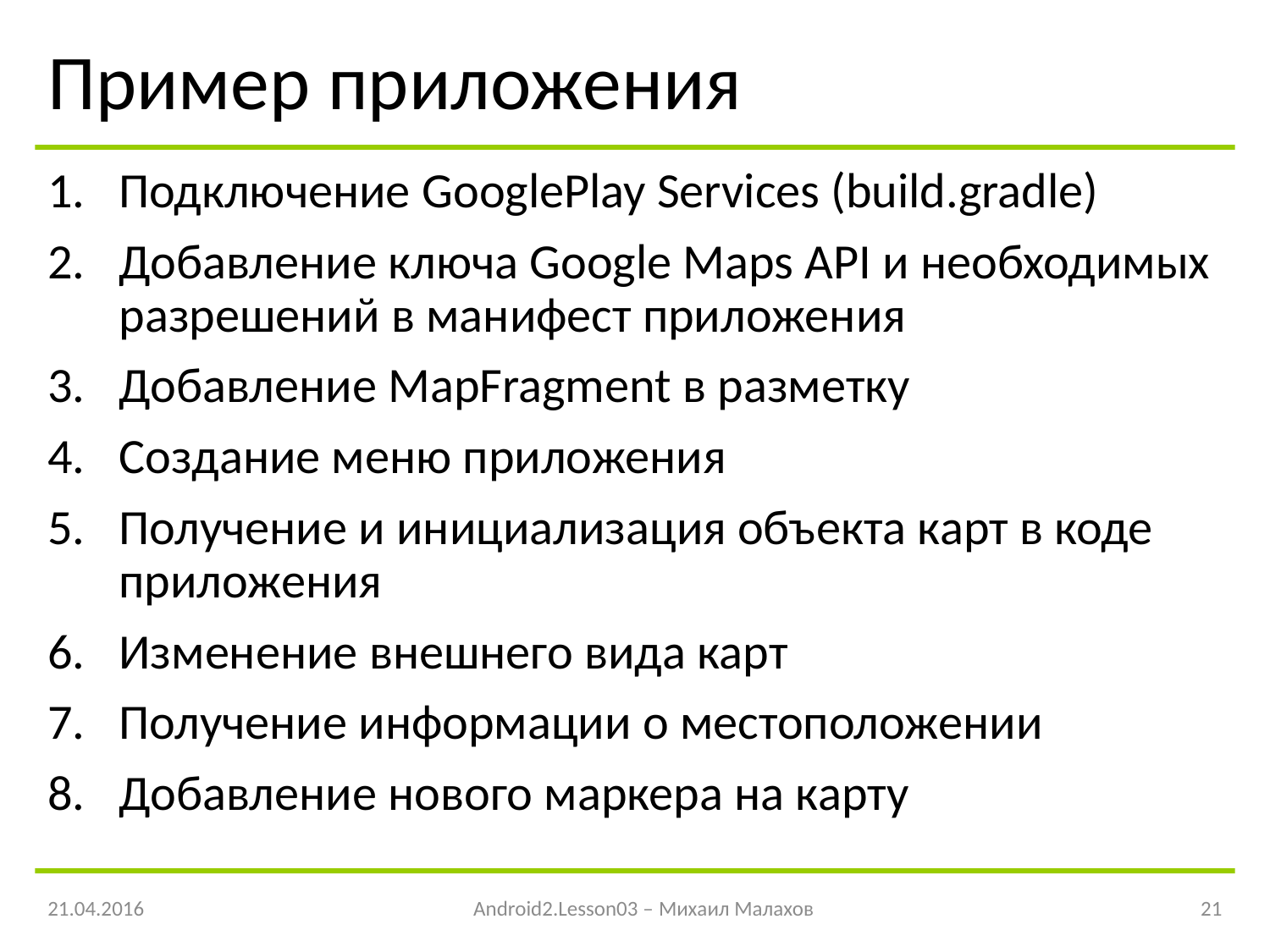

# Пример приложения
Подключение GooglePlay Services (build.gradle)
Добавление ключа Google Maps API и необходимых разрешений в манифест приложения
Добавление MapFragment в разметку
Создание меню приложения
Получение и инициализация объекта карт в коде приложения
Изменение внешнего вида карт
Получение информации о местоположении
Добавление нового маркера на карту

21.04.2016
Android2.Lesson03 – Михаил Малахов
21